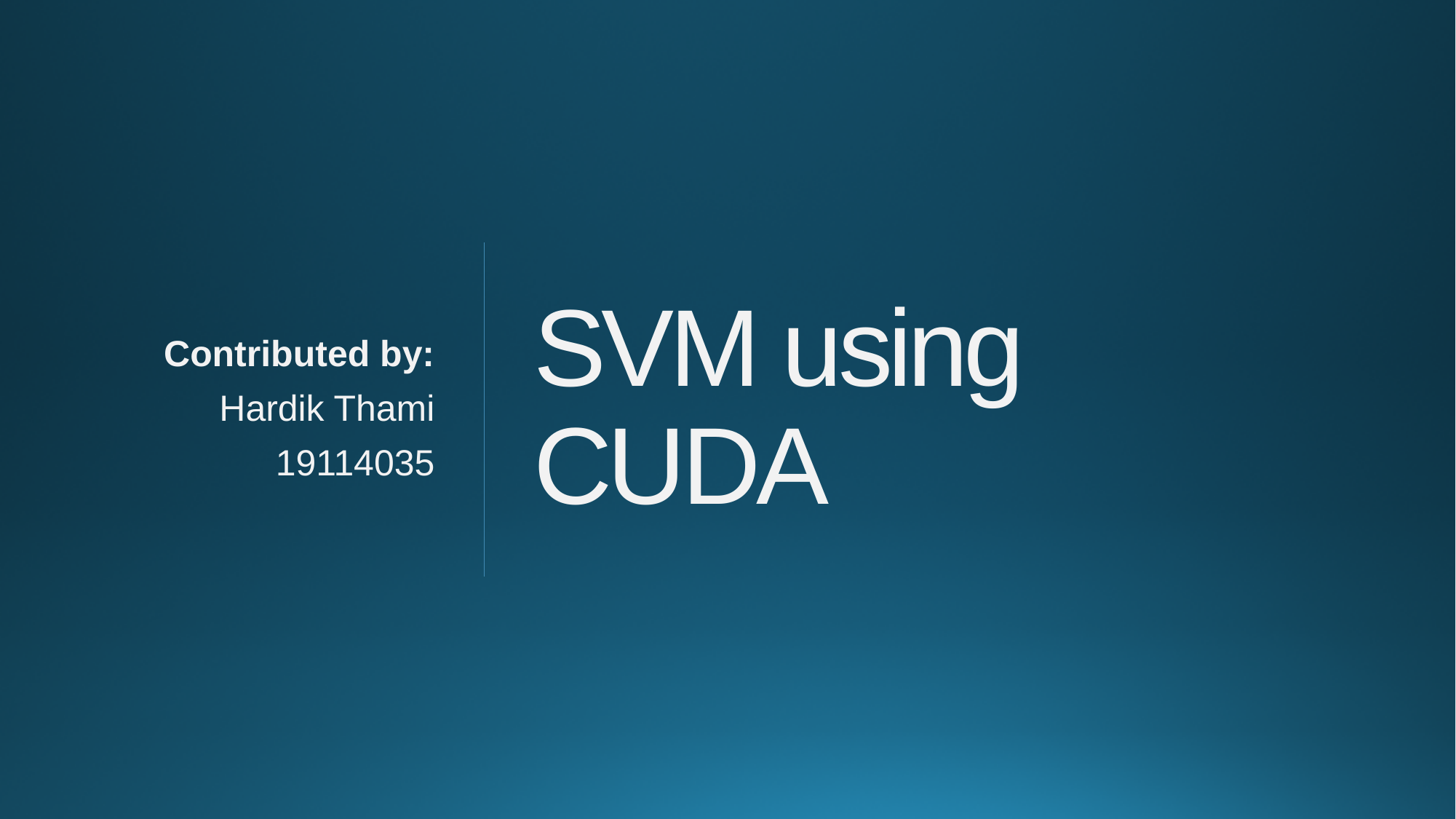

# SVM using CUDA
Contributed by:
Hardik Thami
19114035